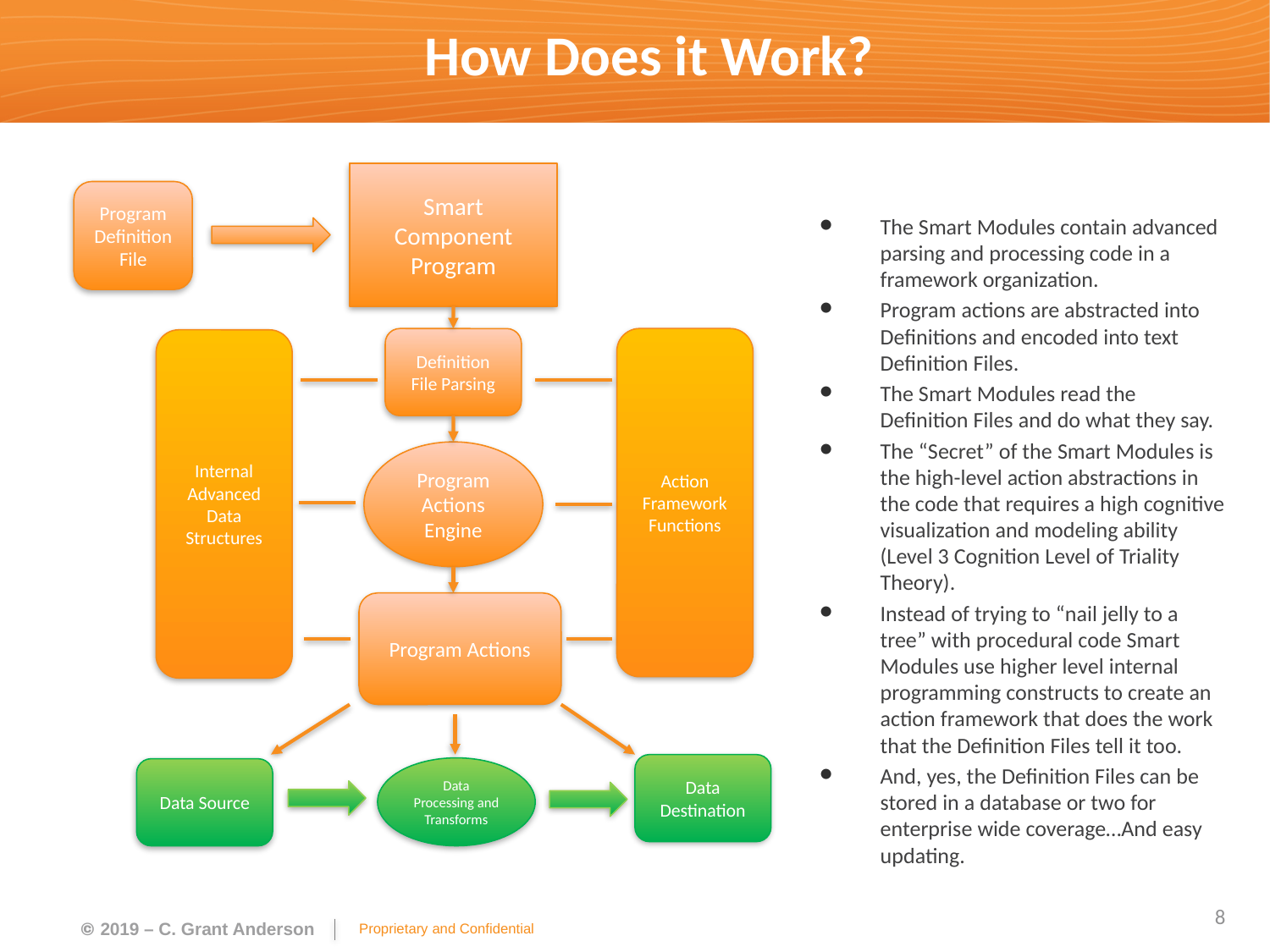

# How Does it Work?
Smart Component
Program
Program
Definition File
The Smart Modules contain advanced parsing and processing code in a framework organization.
Program actions are abstracted into Definitions and encoded into text Definition Files.
The Smart Modules read the Definition Files and do what they say.
The “Secret” of the Smart Modules is the high-level action abstractions in the code that requires a high cognitive visualization and modeling ability (Level 3 Cognition Level of Triality Theory).
Instead of trying to “nail jelly to a tree” with procedural code Smart Modules use higher level internal programming constructs to create an action framework that does the work that the Definition Files tell it too.
And, yes, the Definition Files can be stored in a database or two for enterprise wide coverage…And easy updating.

Definition File Parsing
Action
Framework Functions
Internal
Advanced Data Structures
Program Actions Engine
Program Actions
Data Destination
Data Processing and Transforms
Data Source

8